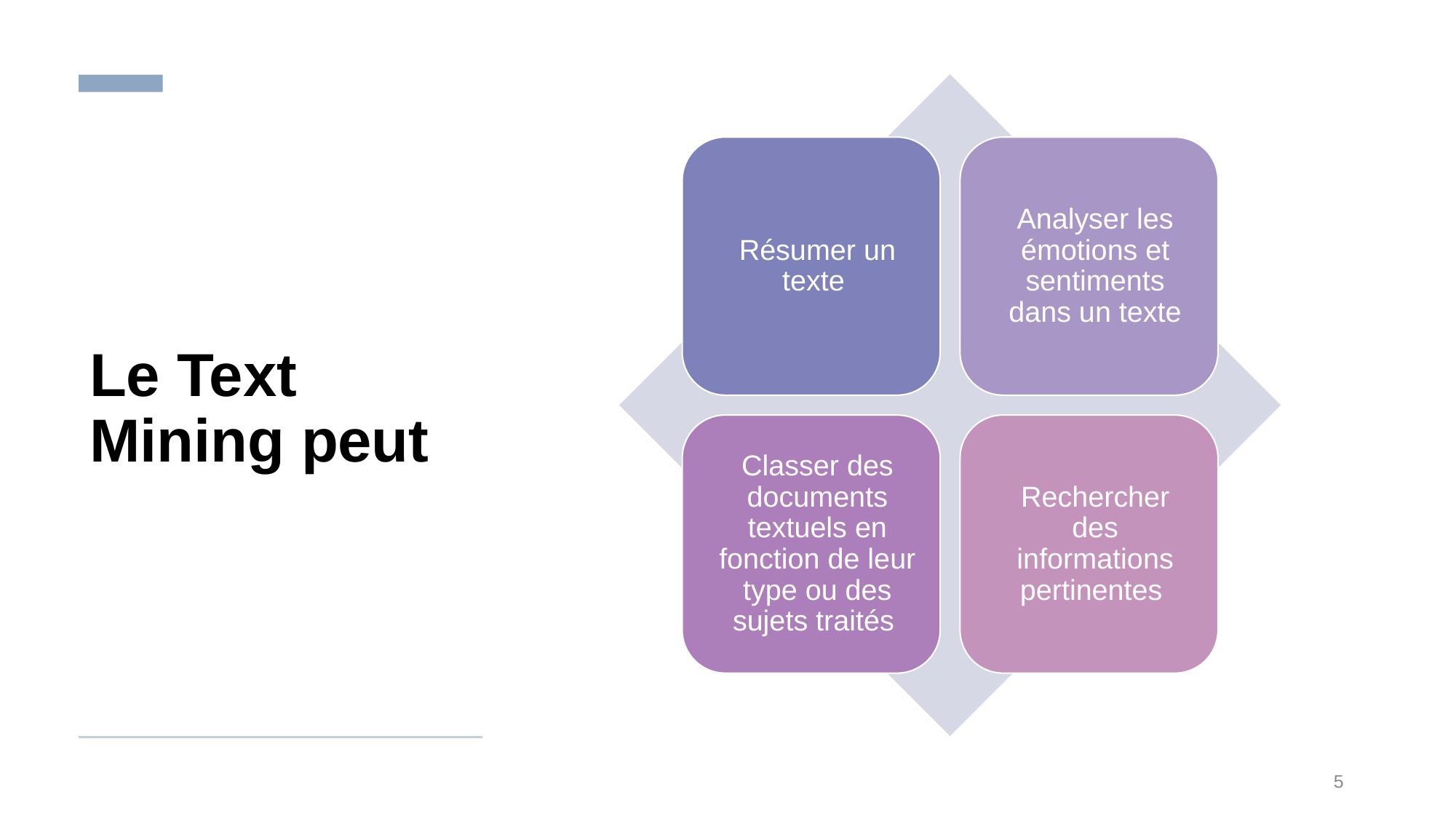

Résumer un texte
Analyser les émotions et sentiments dans un texte
Classer des documents textuels en fonction de leur type ou des sujets traités
Rechercher des informations pertinentes
# Le Text Mining peut

5